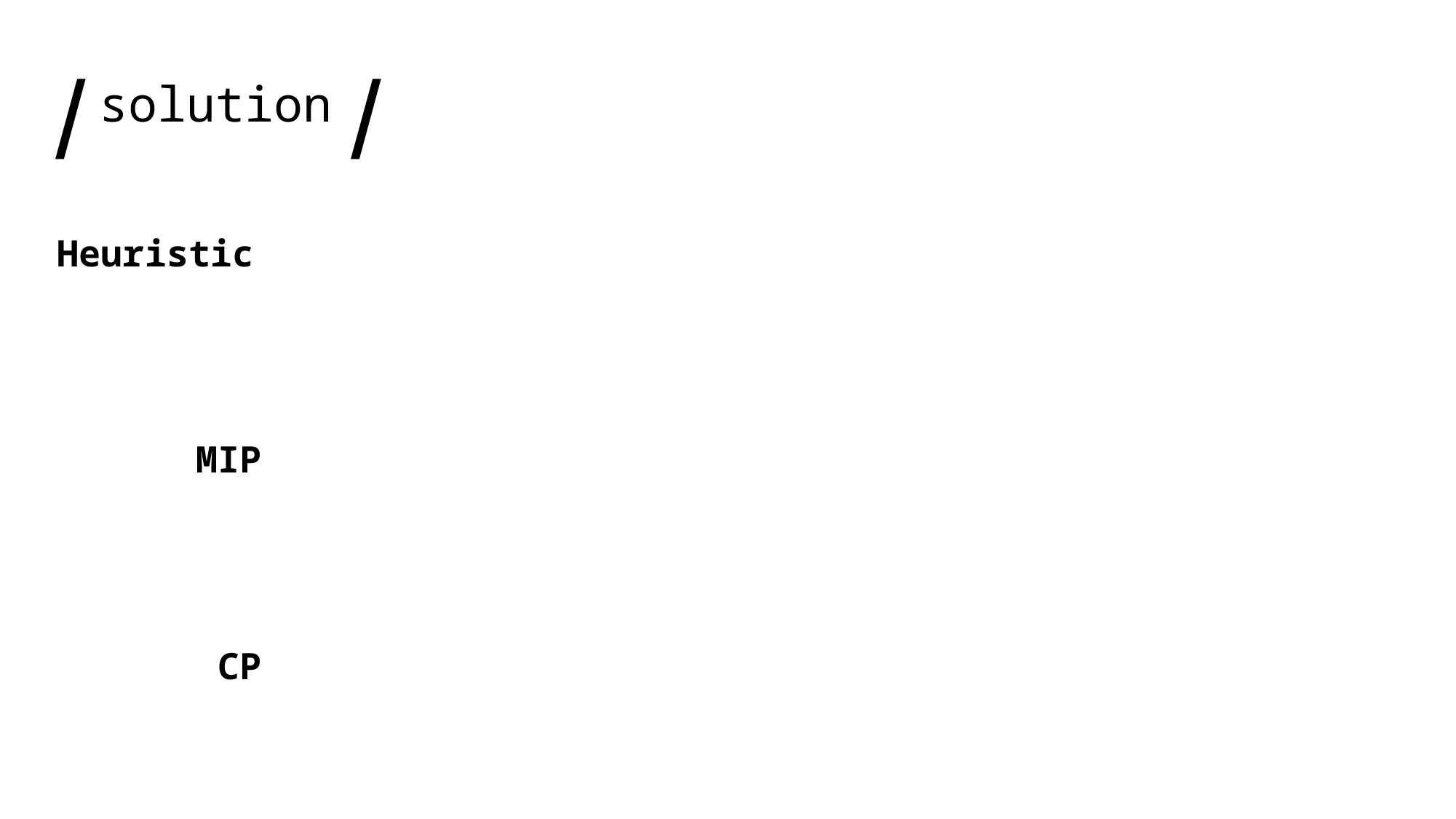

/
/
solution

### Chart

| Category |     Series 2 |
|---|---|
| CP | 10.0 |
| MIP | 10.0 |
| Heuristic | 4.0 |
Heuristic
Non-optimal solution
MIP
Optimal solution
CP
Optimal solution